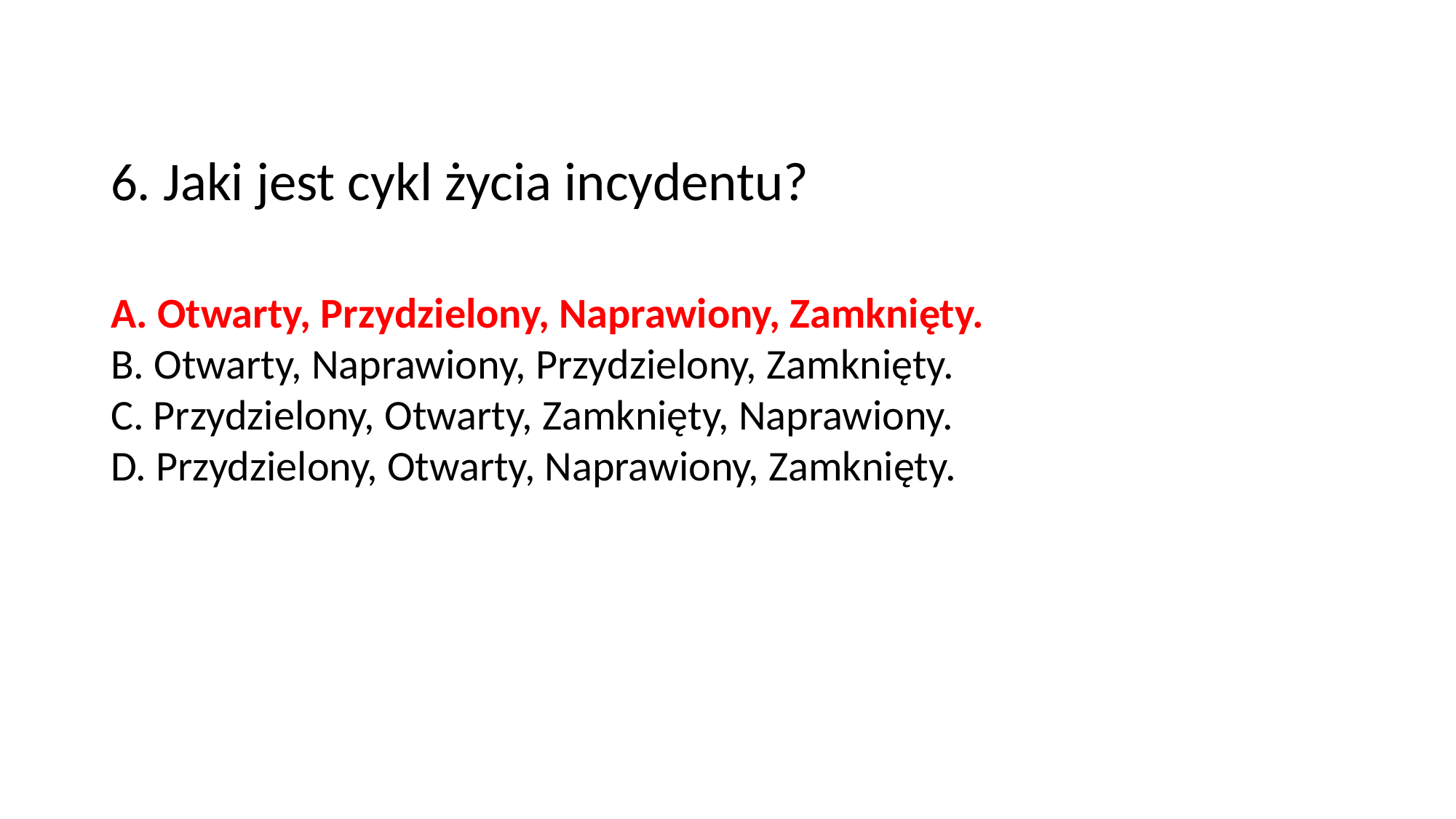

6. Jaki jest cykl życia incydentu?

A. Otwarty, Przydzielony, Naprawiony, Zamknięty.
B. Otwarty, Naprawiony, Przydzielony, Zamknięty.
C. Przydzielony, Otwarty, Zamknięty, Naprawiony.
D. Przydzielony, Otwarty, Naprawiony, Zamknięty.